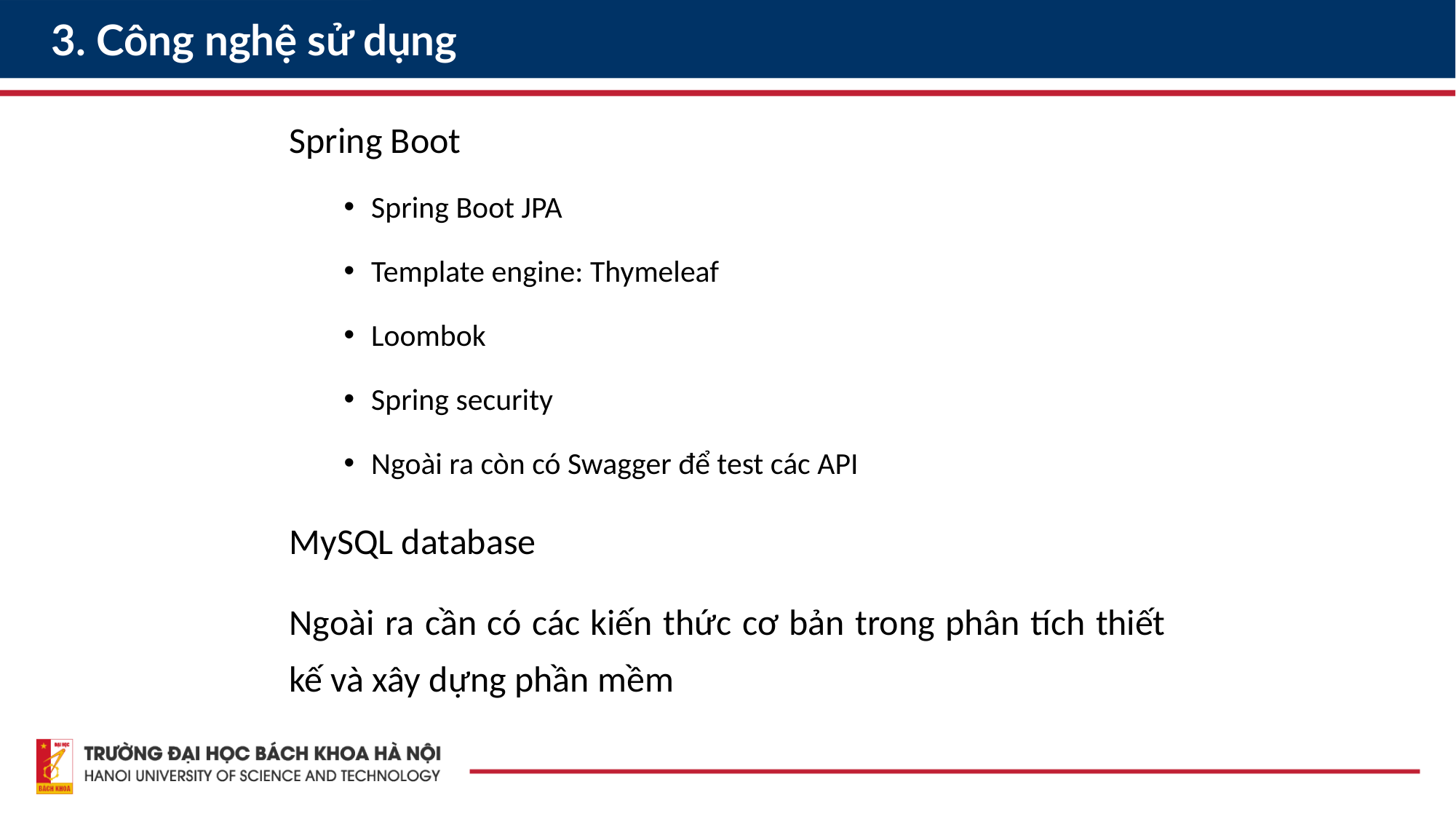

# 3. Công nghệ sử dụng
Spring Boot
Spring Boot JPA
Template engine: Thymeleaf
Loombok
Spring security
Ngoài ra còn có Swagger để test các API
MySQL database
Ngoài ra cần có các kiến thức cơ bản trong phân tích thiết kế và xây dựng phần mềm